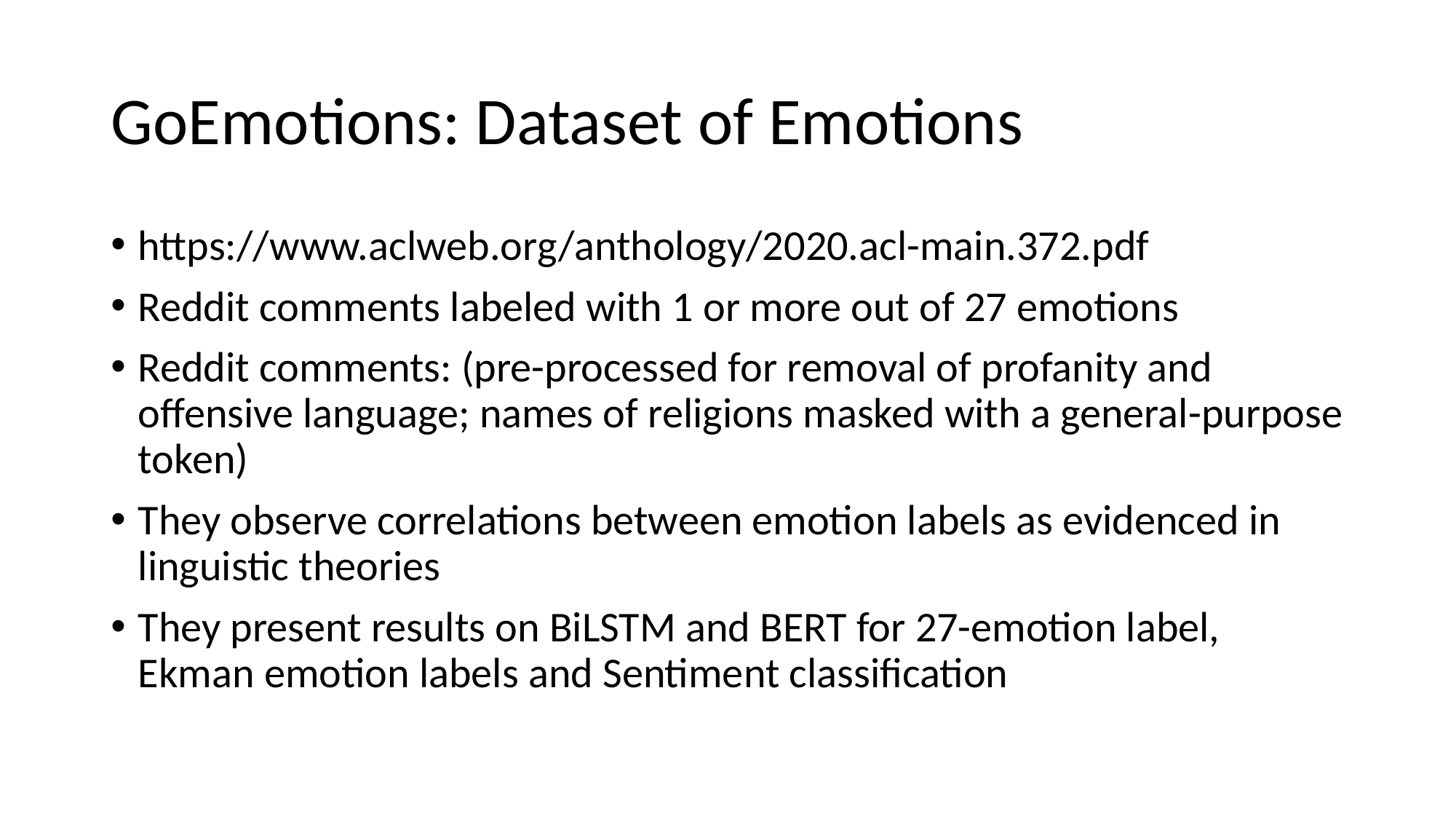

# GoEmotions: Dataset of Emotions
https://www.aclweb.org/anthology/2020.acl-main.372.pdf
Reddit comments labeled with 1 or more out of 27 emotions
Reddit comments: (pre-processed for removal of profanity and offensive language; names of religions masked with a general-purpose token)
They observe correlations between emotion labels as evidenced in linguistic theories
They present results on BiLSTM and BERT for 27-emotion label, Ekman emotion labels and Sentiment classification